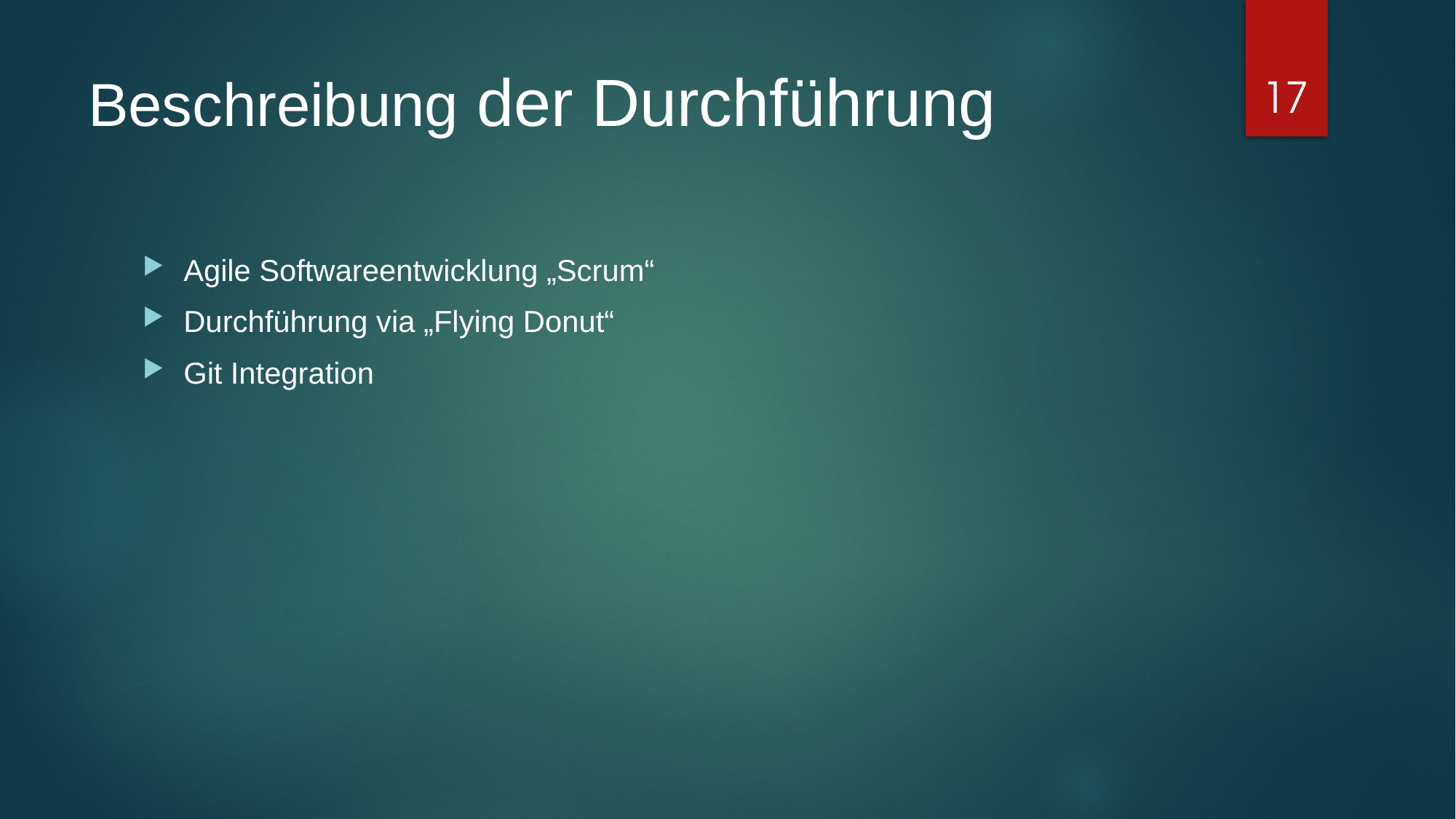

17
# Beschreibung der Durchführung
Agile Softwareentwicklung „Scrum“
Durchführung via „Flying Donut“
Git Integration